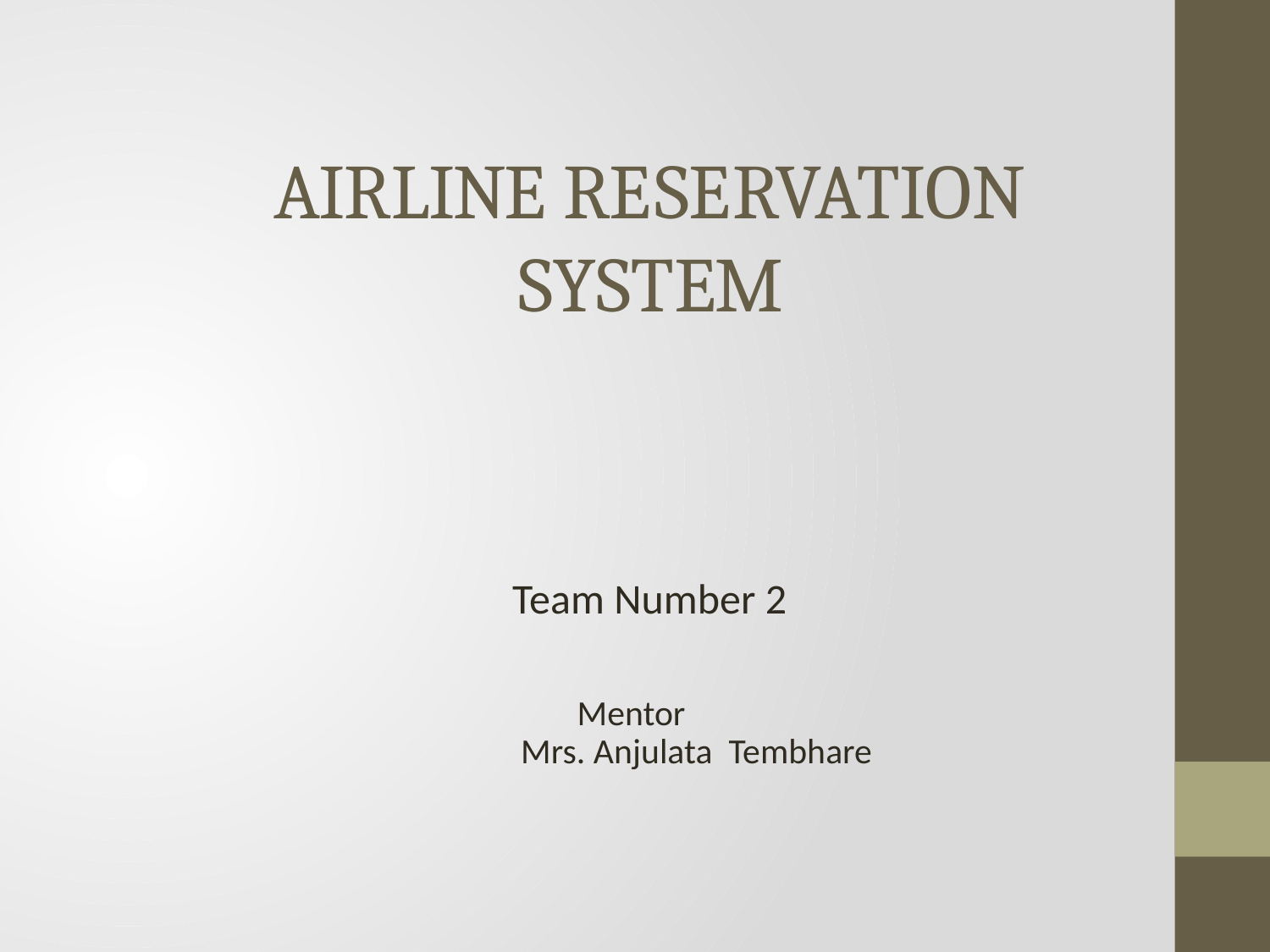

# AIRLINE RESERVATION SYSTEM
Team Number 2

		           Mentor
		    Mrs. Anjulata  Tembhare